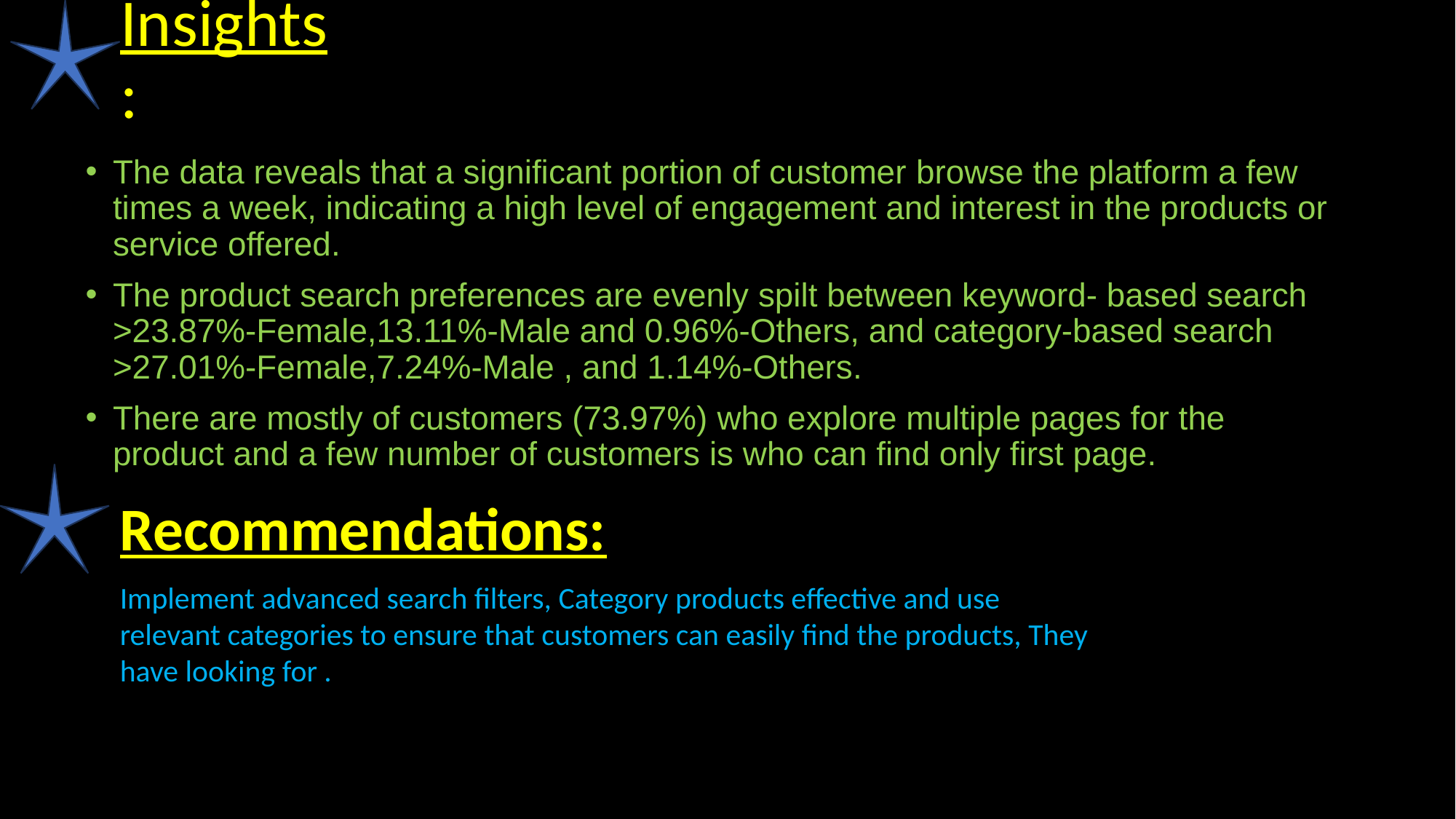

# Insights:
The data reveals that a significant portion of customer browse the platform a few    times a week, indicating a high level of engagement and interest in the products or service offered.
The product search preferences are evenly spilt between keyword- based search >23.87%-Female,13.11%-Male and 0.96%-Others, and category-based search >27.01%-Female,7.24%-Male , and 1.14%-Others.
There are mostly of customers (73.97%) who explore multiple pages for the product and a few number of customers is who can find only first page.

Recommendations:
Implement advanced search filters, Category products effective and use relevant categories to ensure that customers can easily find the products, They have looking for .